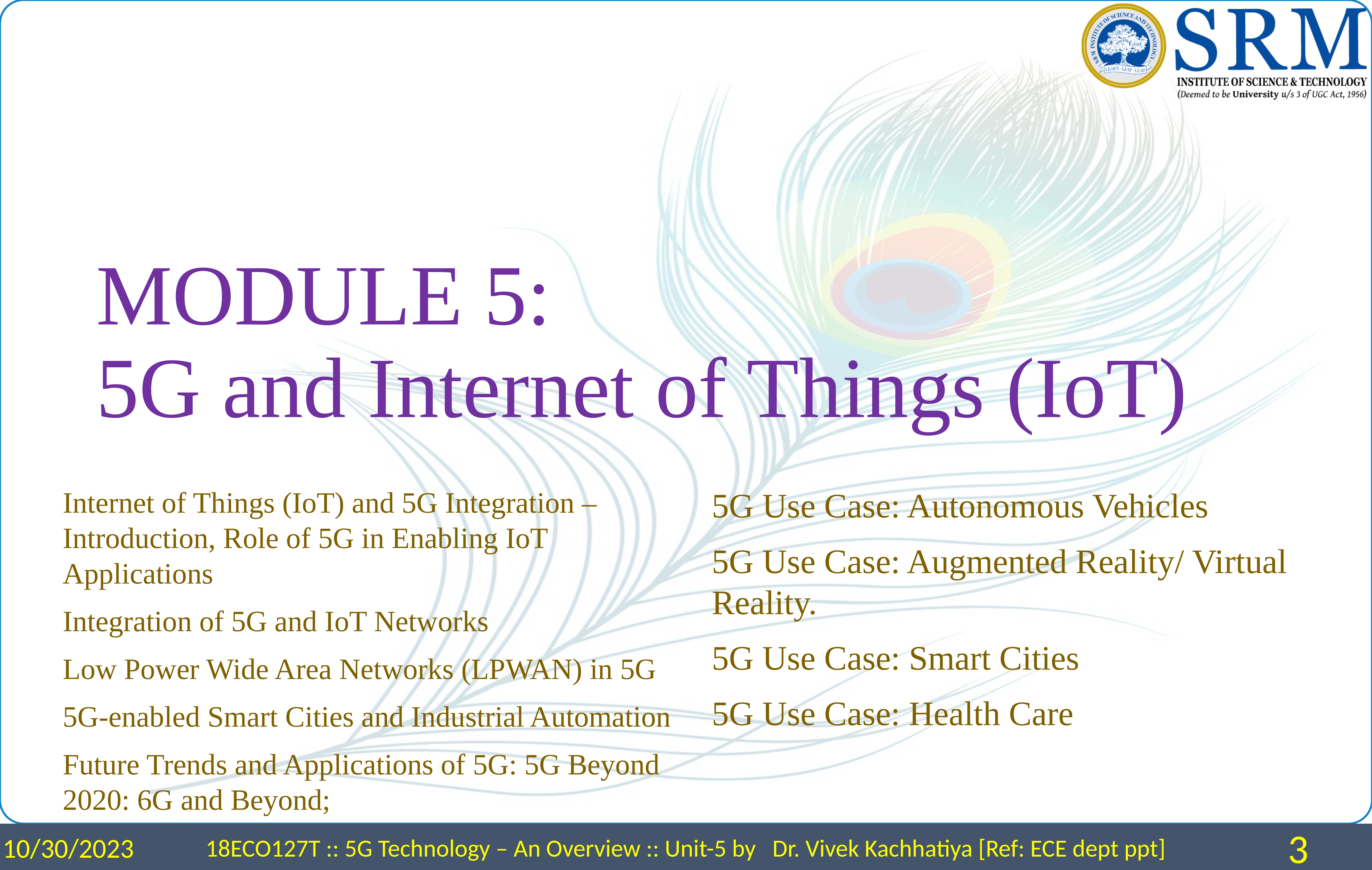

# MODULE 5: 5G and Internet of Things (IoT)
5G Use Case: Autonomous Vehicles
5G Use Case: Augmented Reality/ Virtual Reality.
5G Use Case: Smart Cities
5G Use Case: Health Care
Internet of Things (IoT) and 5G Integration – Introduction, Role of 5G in Enabling IoT Applications
Integration of 5G and IoT Networks
Low Power Wide Area Networks (LPWAN) in 5G
5G-enabled Smart Cities and Industrial Automation
Future Trends and Applications of 5G: 5G Beyond 2020: 6G and Beyond;

10/30/2023
18ECO127T :: 5G Technology – An Overview :: Unit-5 by   Dr. Vivek Kachhatiya [Ref: ECE dept ppt]
3